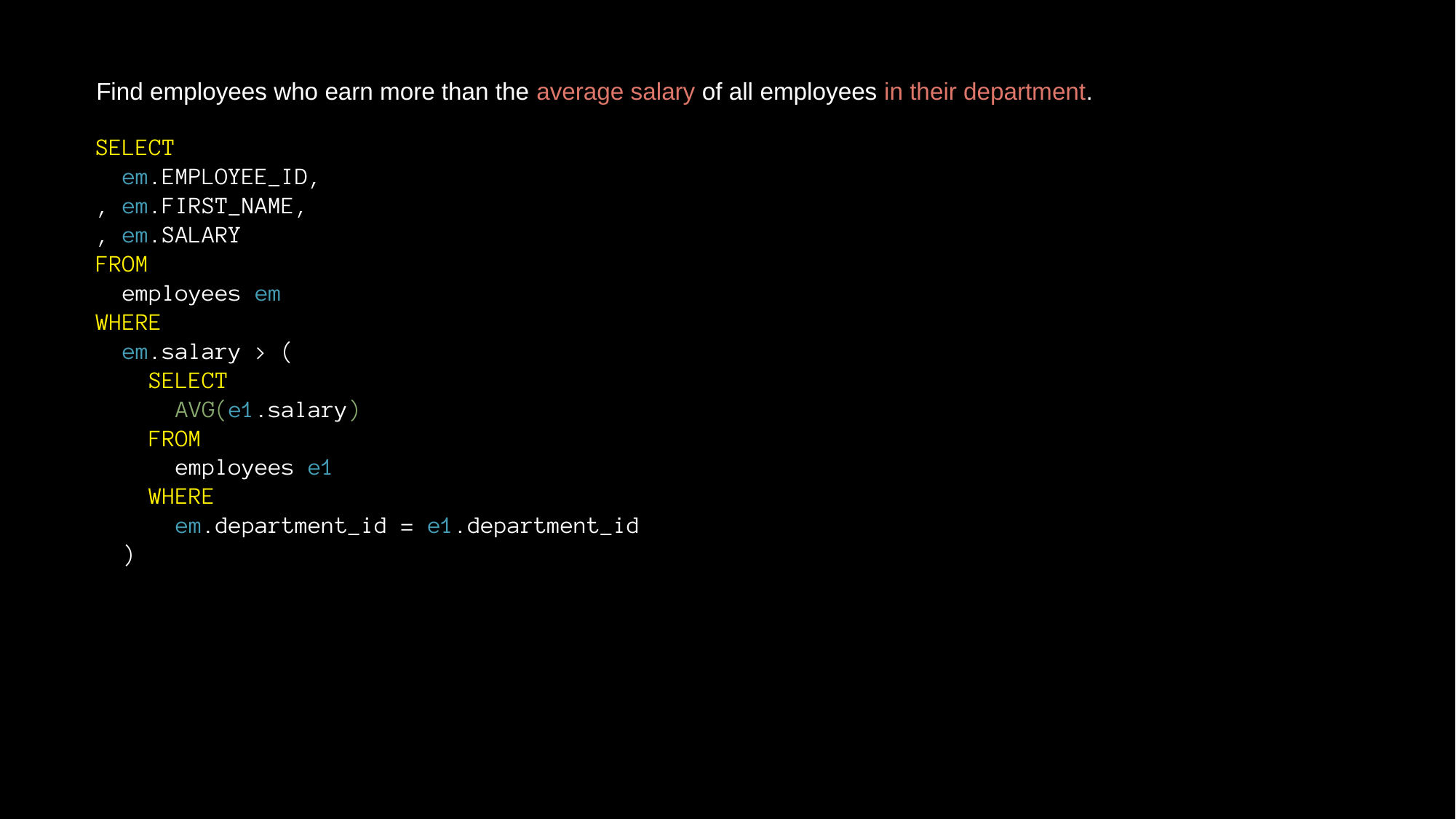

Find employees who earn more than the average salary of all employees in their department.
SELECT
  em.EMPLOYEE_ID,
, em.FIRST_NAME,
, em.SALARY
FROM
  employees em
WHERE
  em.salary > (
    SELECT
      AVG(e1.salary)
    FROM
      employees e1
    WHERE
      em.department_id = e1.department_id
  )